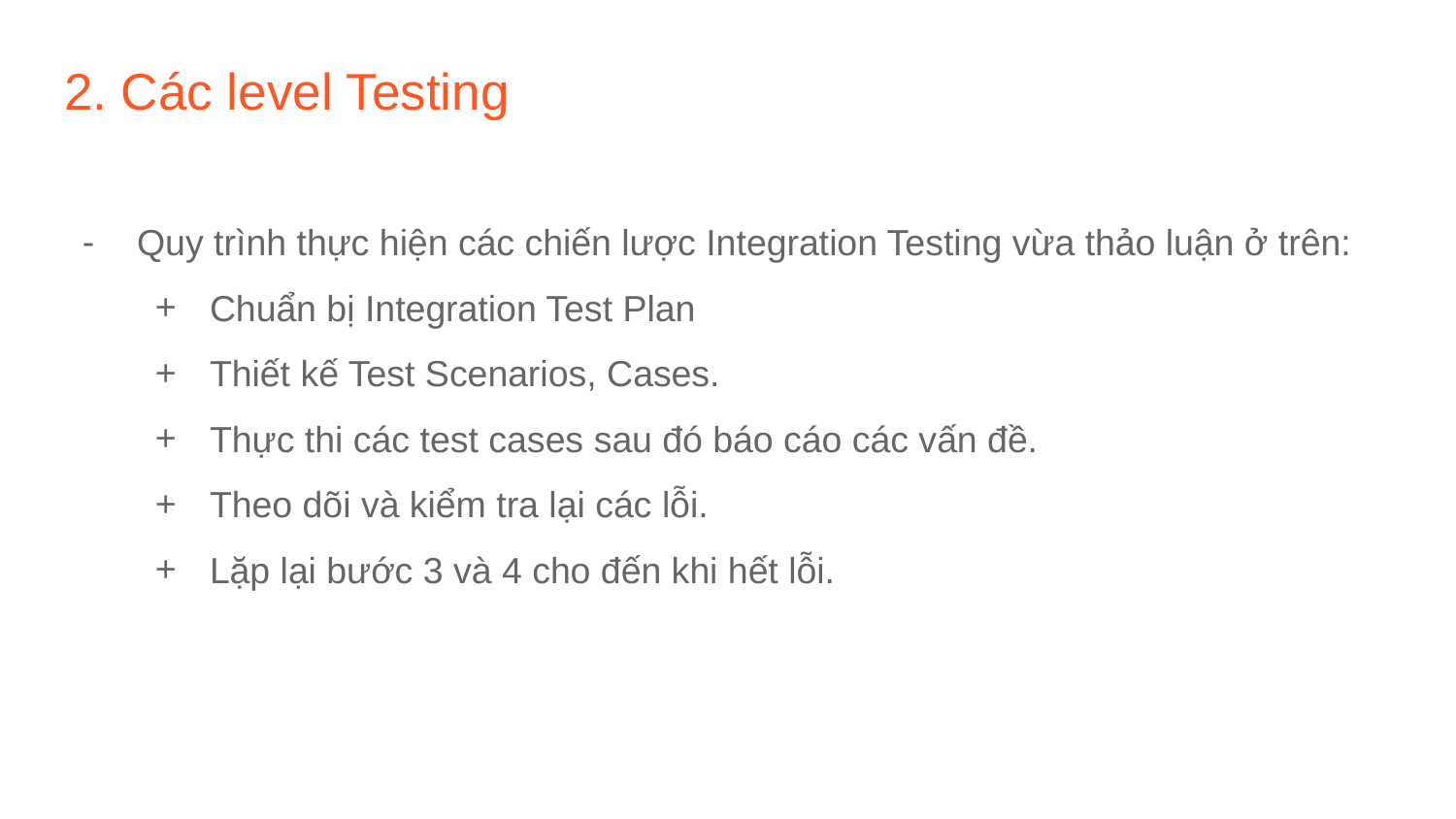

# 2. Các level Testing
Quy trình thực hiện các chiến lược Integration Testing vừa thảo luận ở trên:
Chuẩn bị Integration Test Plan
Thiết kế Test Scenarios, Cases.
Thực thi các test cases sau đó báo cáo các vấn đề.
Theo dõi và kiểm tra lại các lỗi.
Lặp lại bước 3 và 4 cho đến khi hết lỗi.